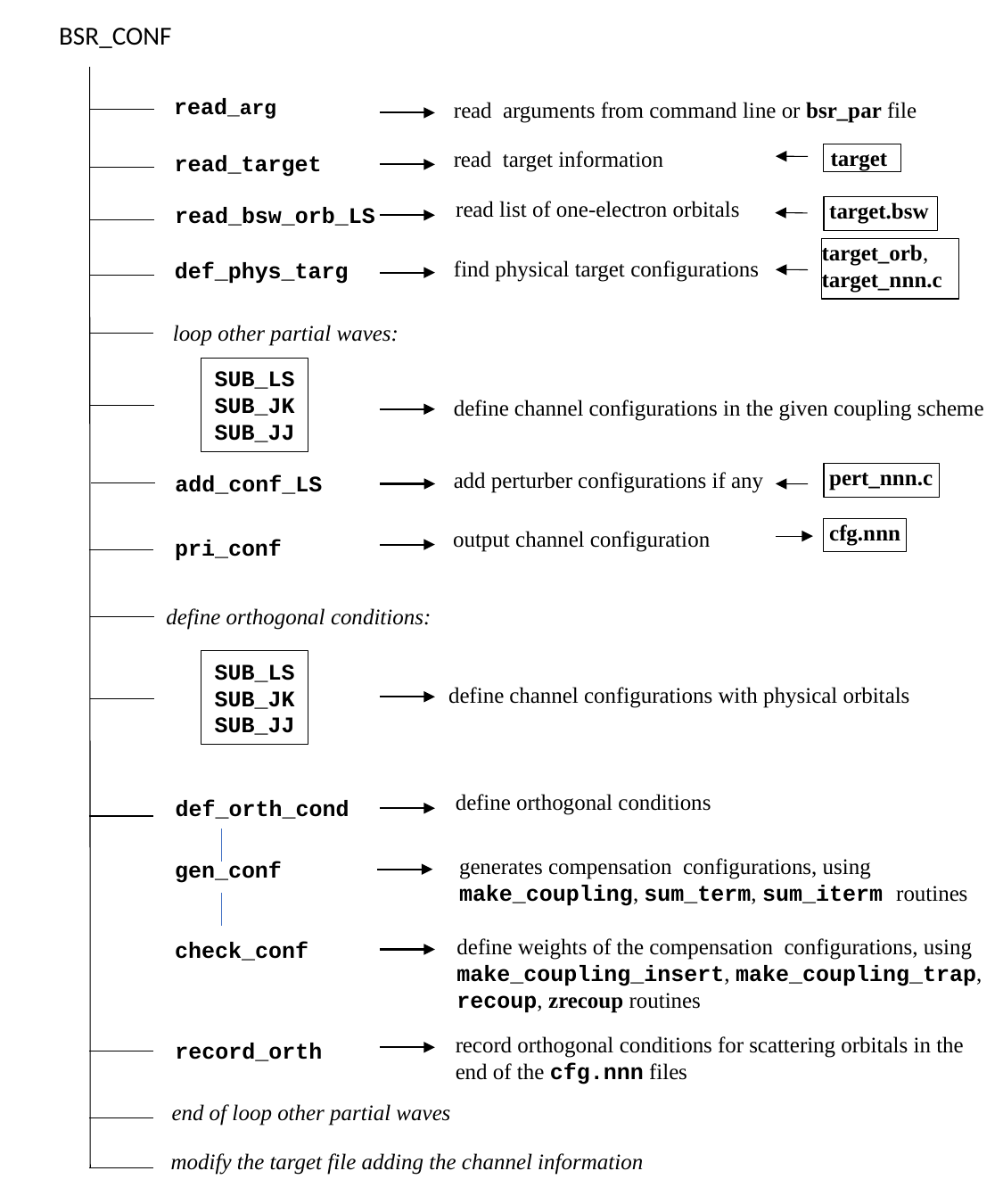

BSR_CONF
read_arg
 read  arguments from command line or bsr_par file
read_target
 target
 read  target information
read_bsw_orb_LS
 read list of one-electron orbitals
 target.bsw
target_orb,  target_nnn.c
def_phys_targ
 find physical target configurations
 loop other partial waves:
SUB_LS
SUB_JK
SUB_JJ
 define channel configurations in the given coupling scheme
add_conf_LS
 pert_nnn.c
 add perturber configurations if any
 cfg.nnn
 output channel configuration
pri_conf
 define orthogonal conditions:
SUB_LS
SUB_JK
SUB_JJ
 define channel configurations with physical orbitals
 define orthogonal conditions
def_orth_cond
gen_conf
  generates compensation  configurations, using
  make_coupling, sum_term, sum_iterm routines
check_conf
  define weights of the compensation  configurations, using
  make_coupling_insert, make_coupling_trap,
  recoup, zrecoup routines
record_orth
 record orthogonal conditions for scattering orbitals in the
 end of the cfg.nnn files
 end of loop other partial waves
  modify the target file adding the channel information